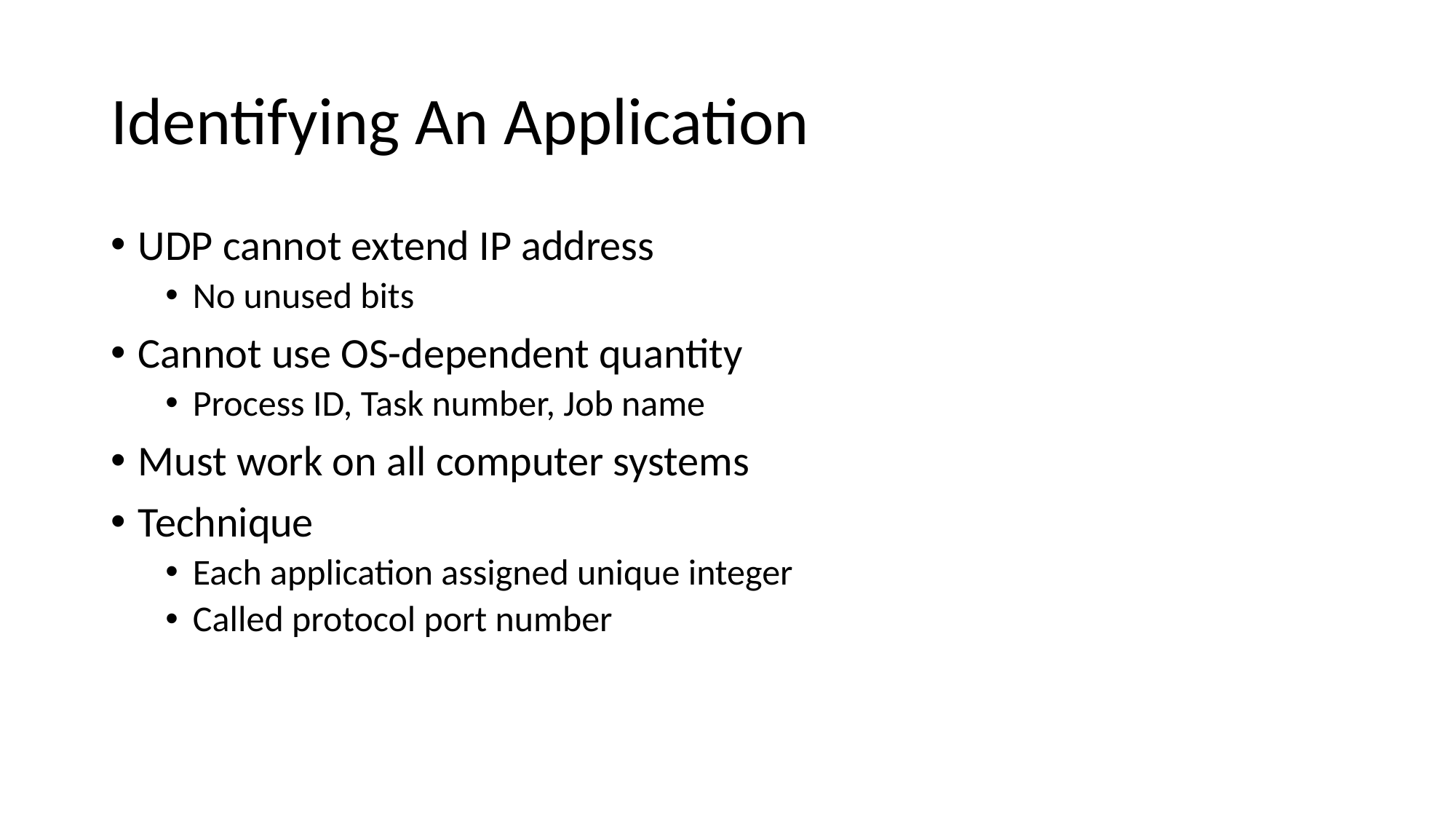

# Identifying An Application
UDP cannot extend IP address
No unused bits
Cannot use OS-dependent quantity
Process ID, Task number, Job name
Must work on all computer systems
Technique
Each application assigned unique integer
Called protocol port number